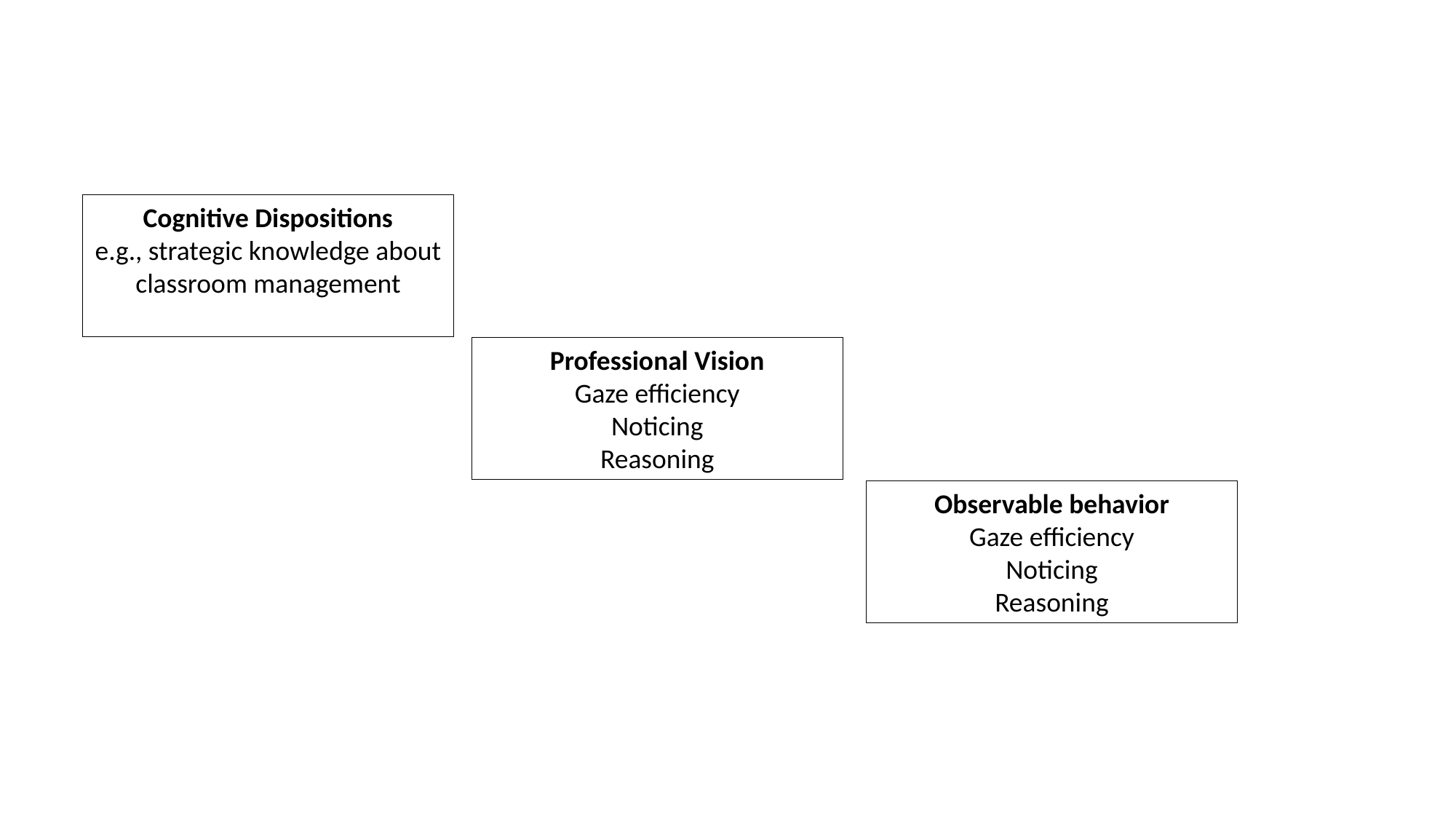

Cognitive Dispositions
e.g., strategic knowledge about classroom management

Professional Vision
Gaze efficiency
Noticing
Reasoning
Observable behavior
Gaze efficiency
Noticing
Reasoning